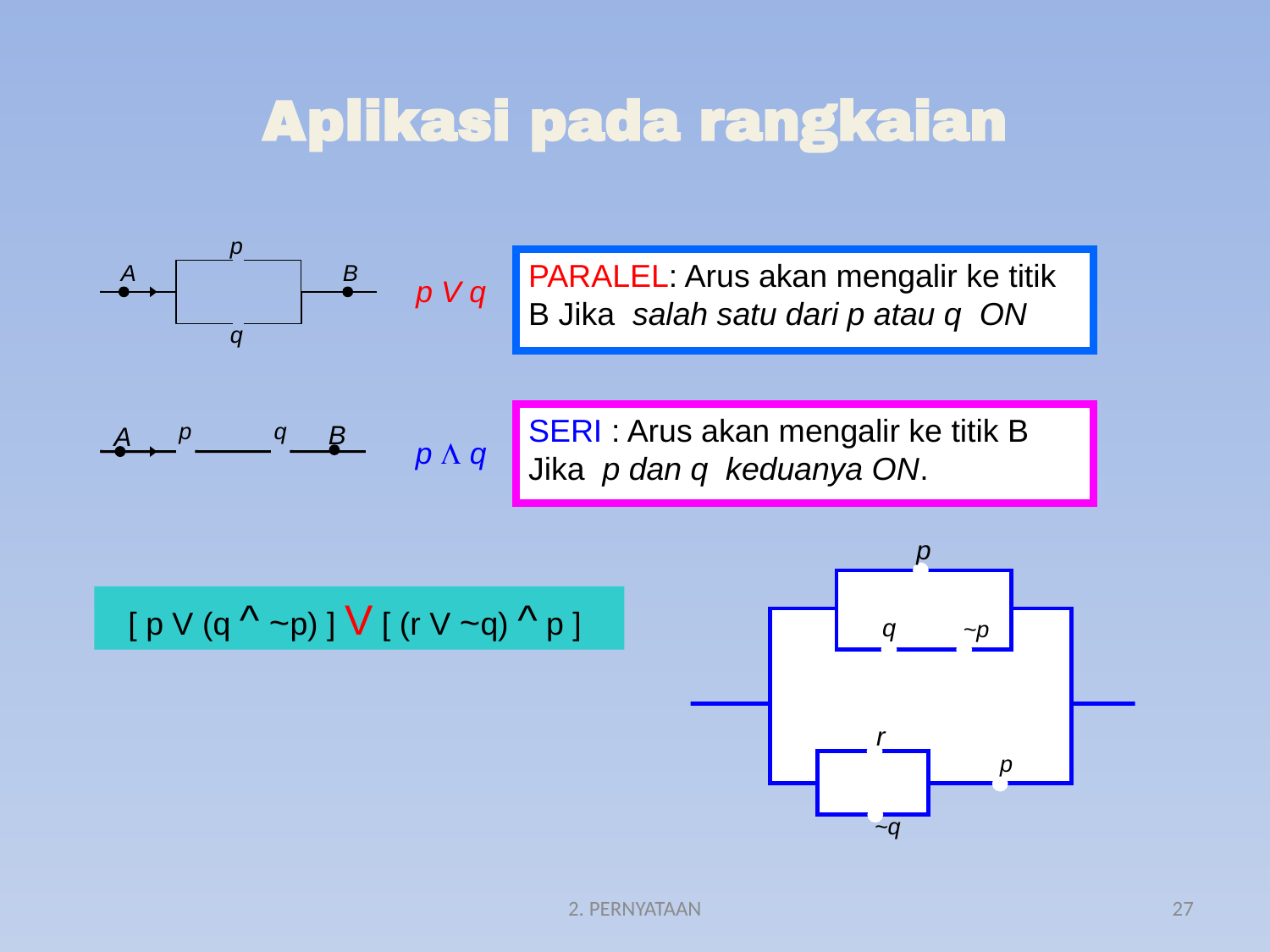

# Aplikasi pada rangkaian
p
A
B

p V q

q
p
q
B
A
p Λ q

PARALEL: Arus akan mengalir ke titik B Jika  salah satu dari p atau q  ON
SERI : Arus akan mengalir ke titik B Jika  p dan q  keduanya ON.
p

q

~p

r
p

~q

[ p V (q ^ ~p) ] V [ (r V ~q) ^ p ]
2. PERNYATAAN
27